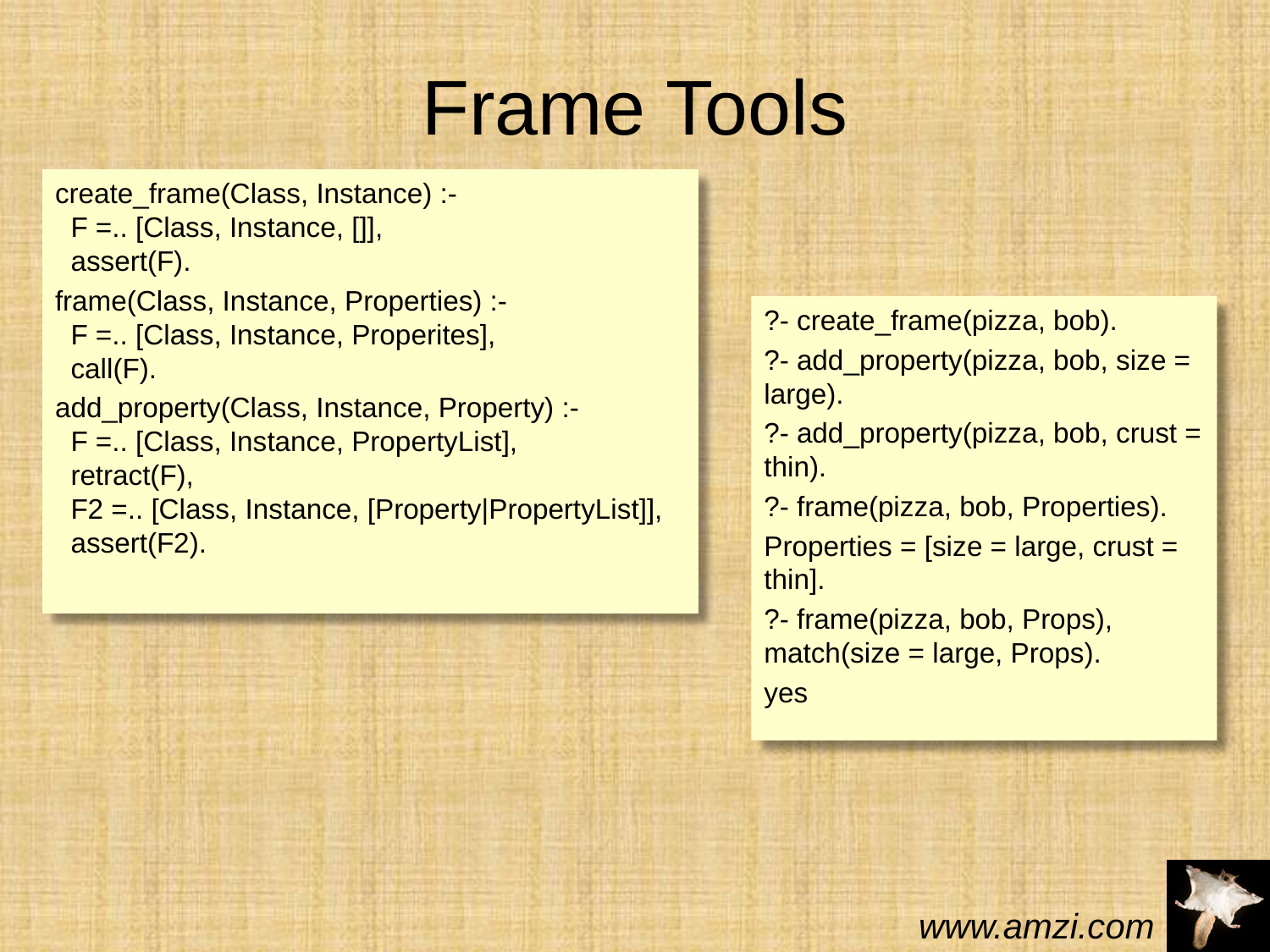

# Frame Tools
create_frame(Class, Instance) :-
  F =.. [Class, Instance, []],
  assert(F).
frame(Class, Instance, Properties) :-
  F =.. [Class, Instance, Properites],
  call(F).
add_property(Class, Instance, Property) :-
  F =.. [Class, Instance, PropertyList],
  retract(F),
  F2 =.. [Class, Instance, [Property|PropertyList]],
  assert(F2).
?- create_frame(pizza, bob).
?- add_property(pizza, bob, size = large).
?- add_property(pizza, bob, crust = thin).
?- frame(pizza, bob, Properties).
Properties = [size = large, crust = thin].
?- frame(pizza, bob, Props), match(size = large, Props).
yes